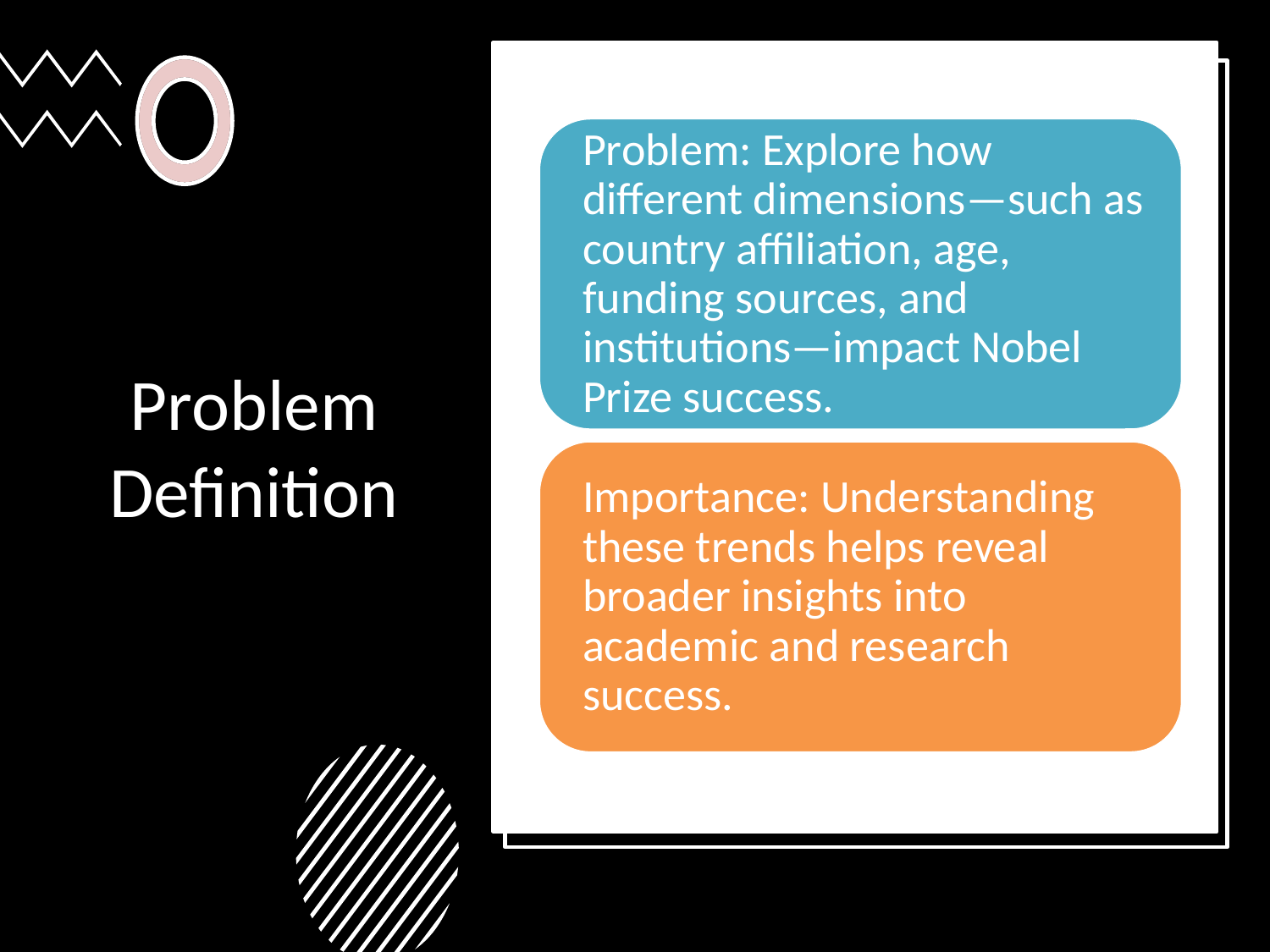

Problem: Explore how different dimensions—such as country affiliation, age, funding sources, and institutions—impact Nobel Prize success.
Importance: Understanding these trends helps reveal broader insights into academic and research success.

# Problem Definition